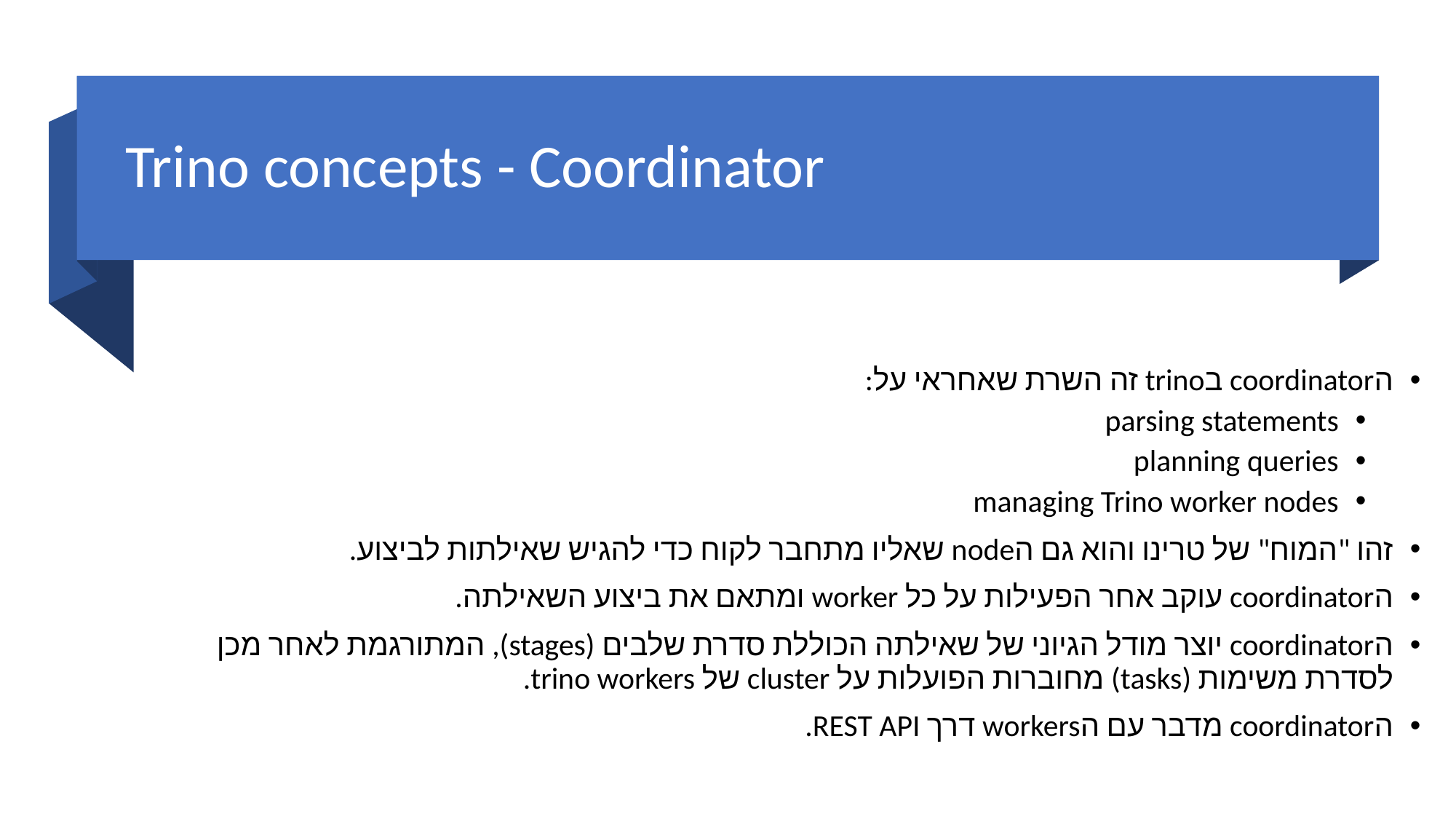

# Trino concepts - Coordinator

הcoordinator בtrino זה השרת שאחראי על:
parsing statements
planning queries
managing Trino worker nodes
זהו "המוח" של טרינו והוא גם הnode שאליו מתחבר לקוח כדי להגיש שאילתות לביצוע.
הcoordinator עוקב אחר הפעילות על כל worker ומתאם את ביצוע השאילתה.
הcoordinator יוצר מודל הגיוני של שאילתה הכוללת סדרת שלבים (stages), המתורגמת לאחר מכן לסדרת משימות (tasks) מחוברות הפועלות על cluster של trino workers.
הcoordinator מדבר עם הworkers דרך REST API.